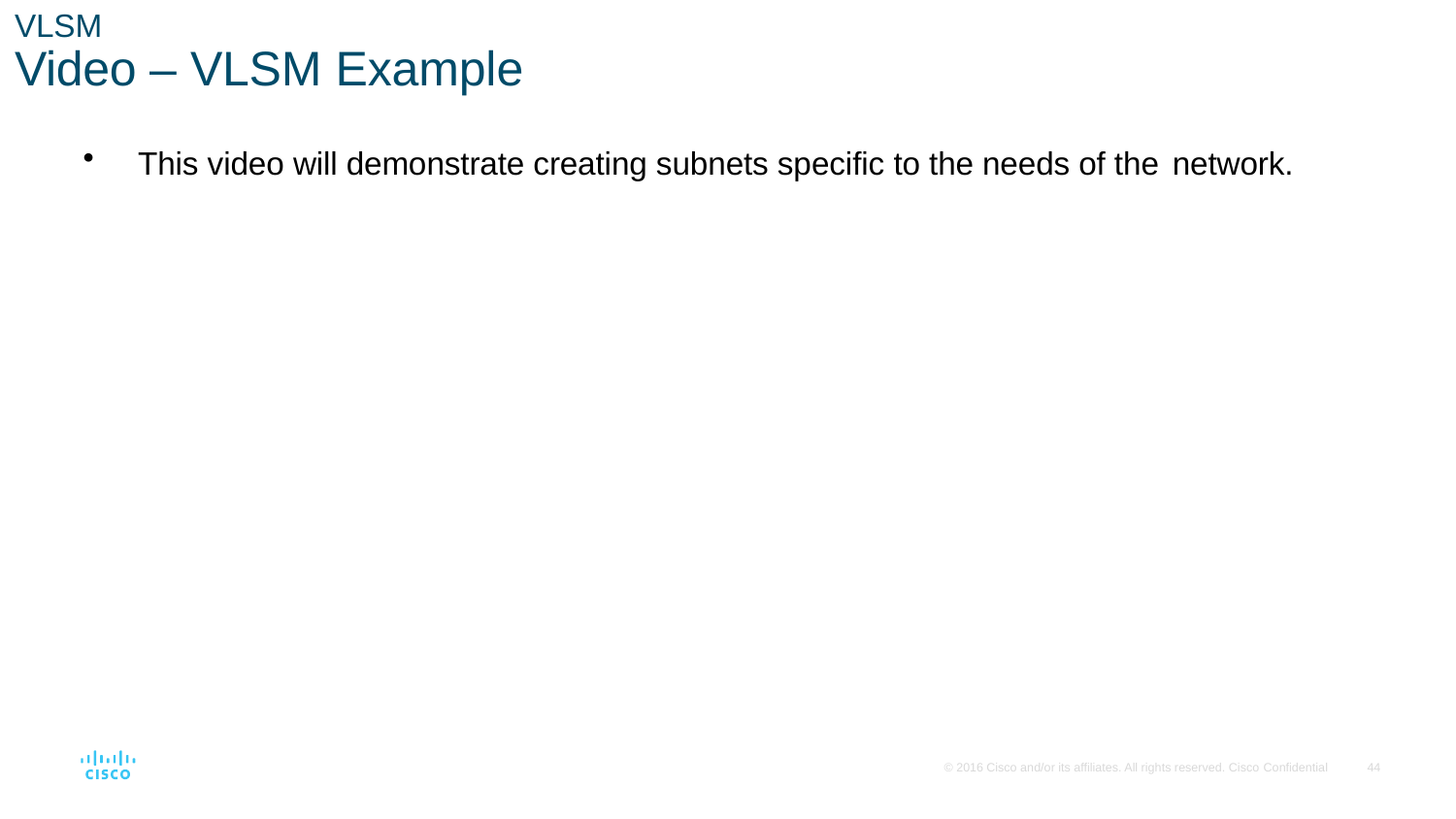

# VLSM
Video – VLSM Example
This video will demonstrate creating subnets specific to the needs of the network.
© 2016 Cisco and/or its affiliates. All rights reserved. Cisco Confidential
44